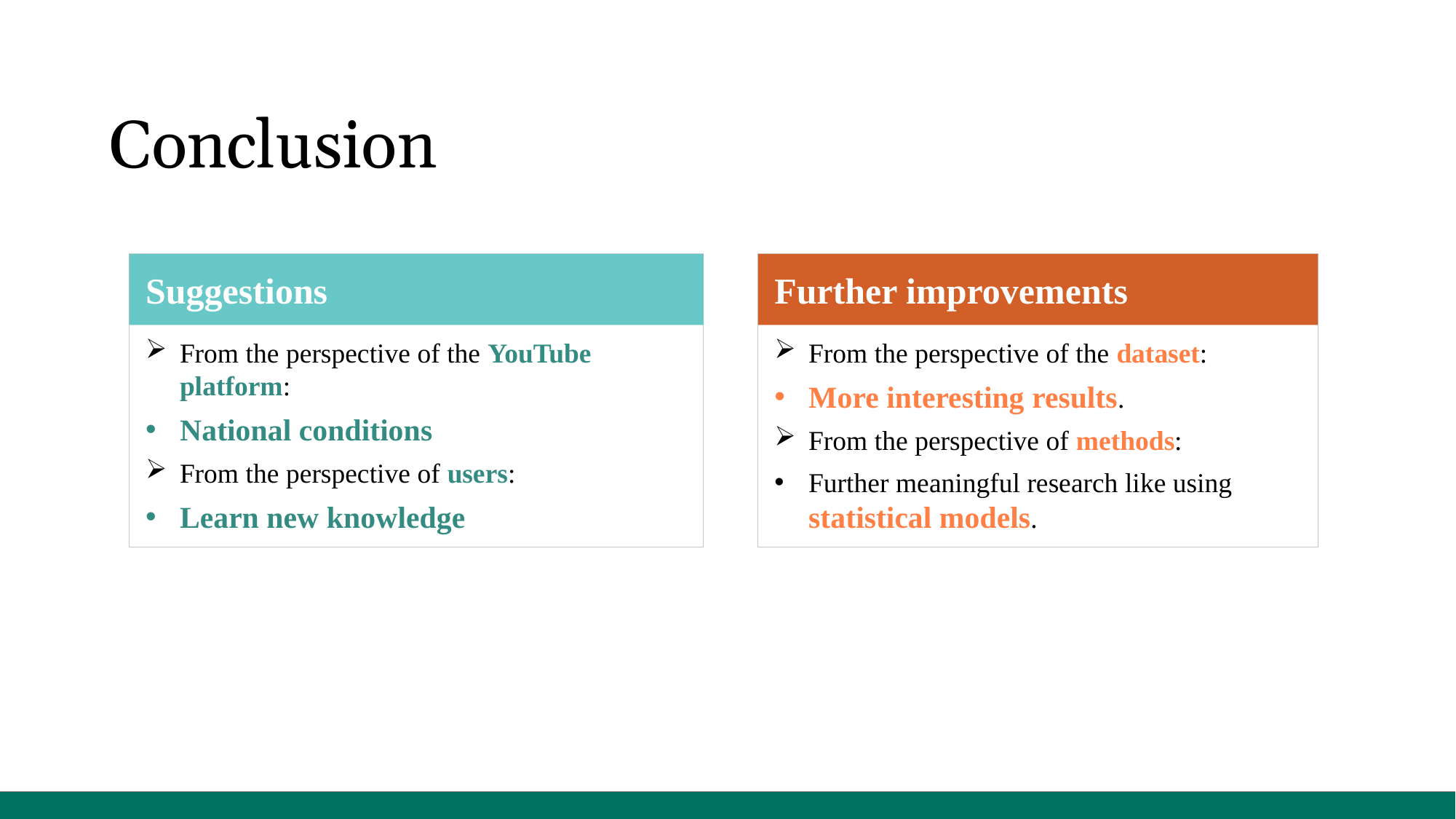

Conclusion
From the perspective of the YouTube platform:
National conditions
From the perspective of users:
Learn new knowledge

Suggestions
From the perspective of the dataset:
More interesting results.
From the perspective of methods:
Further meaningful research like using statistical models.

Further improvements